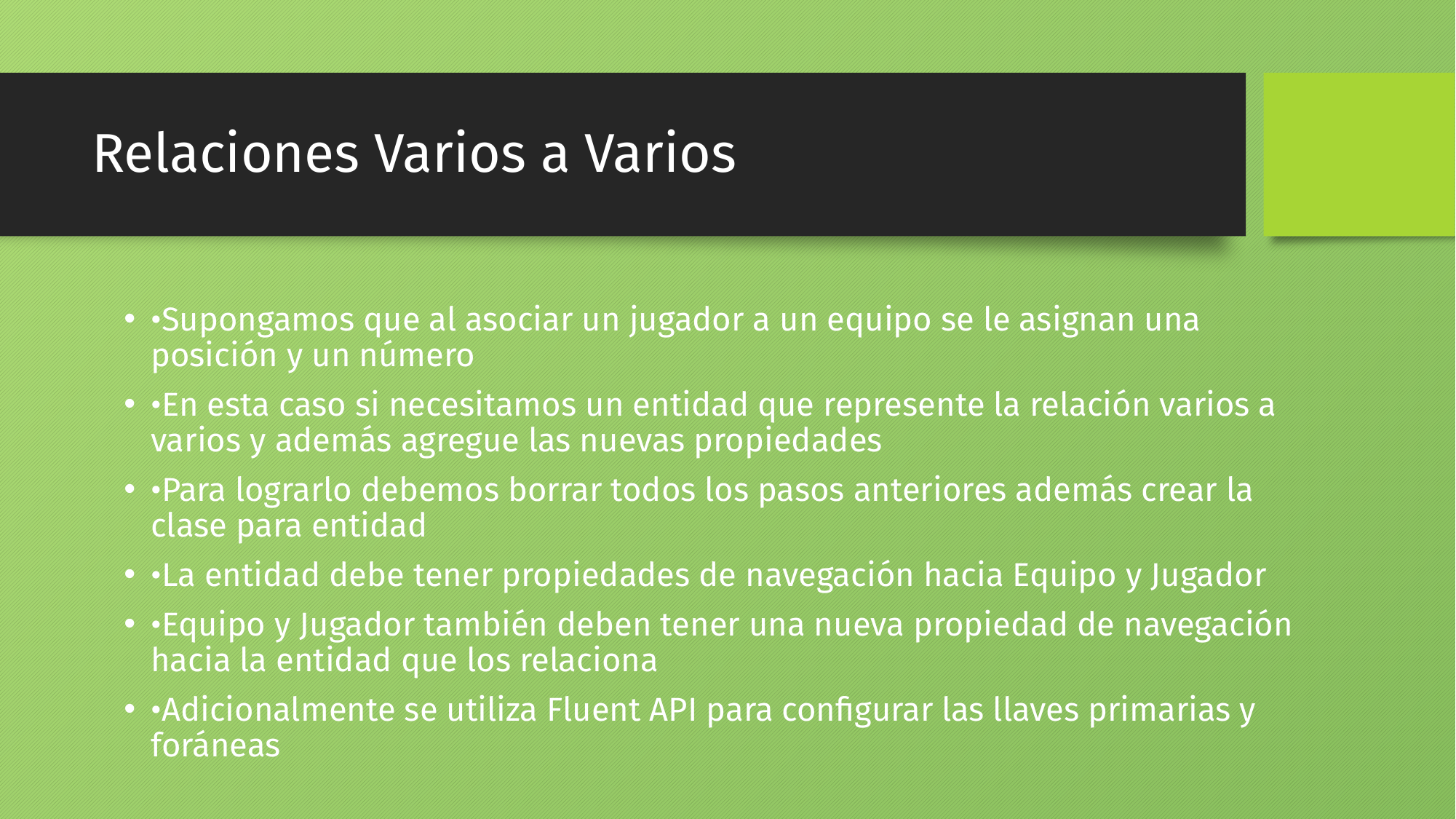

# Relaciones Varios a Varios
•Supongamos que al asociar un jugador a un equipo se le asignan una posición y un número
•En esta caso si necesitamos un entidad que represente la relación varios a varios y además agregue las nuevas propiedades
•Para lograrlo debemos borrar todos los pasos anteriores además crear la clase para entidad
•La entidad debe tener propiedades de navegación hacia Equipo y Jugador
•Equipo y Jugador también deben tener una nueva propiedad de navegación hacia la entidad que los relaciona
•Adicionalmente se utiliza Fluent API para configurar las llaves primarias y foráneas